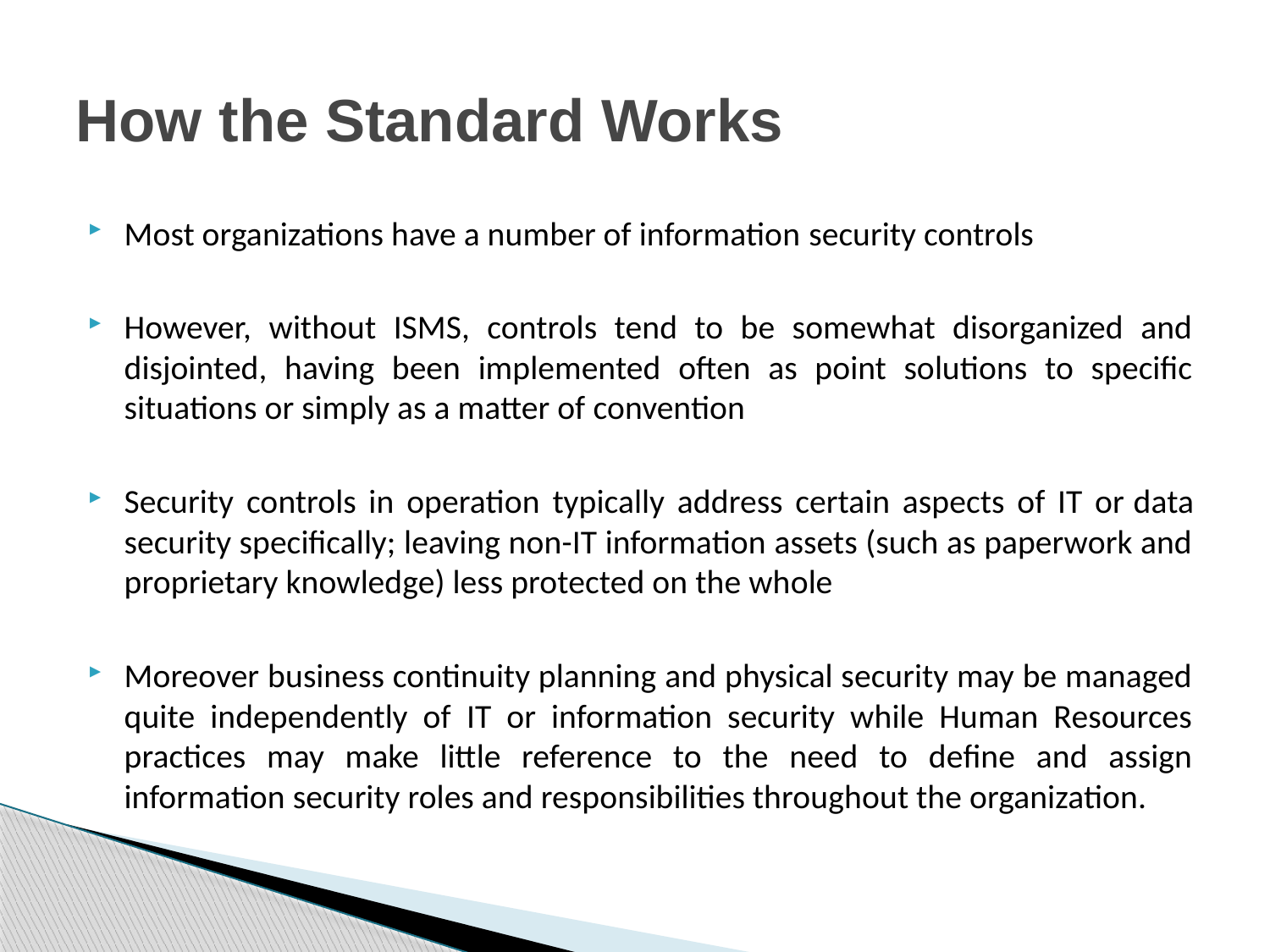

# How the Standard Works
Most organizations have a number of information security controls

However, without ISMS, controls tend to be somewhat disorganized and disjointed, having been implemented often as point solutions to specific situations or simply as a matter of convention

Security controls in operation typically address certain aspects of IT or data security specifically; leaving non-IT information assets (such as paperwork and proprietary knowledge) less protected on the whole

Moreover business continuity planning and physical security may be managed quite independently of IT or information security while Human Resources practices may make little reference to the need to define and assign information security roles and responsibilities throughout the organization.